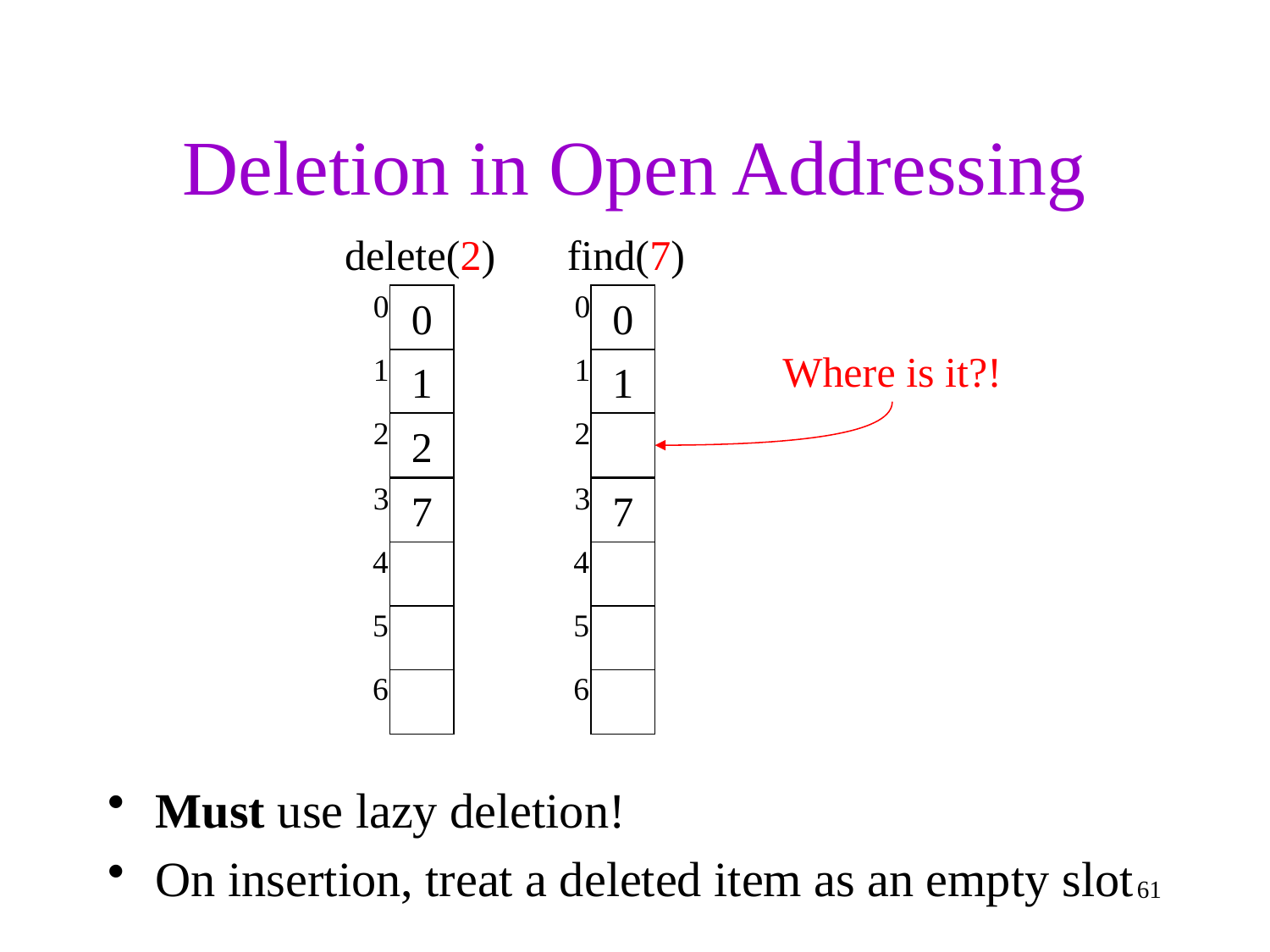

# Deletion in Open Addressing
delete(2)
0
0
1
1
2
2
3
7
4

5

6

    find(7)
0
0
1
1
2

3
7
4

5

6

Where is it?!
Must use lazy deletion!
On insertion, treat a deleted item as an empty slot
61